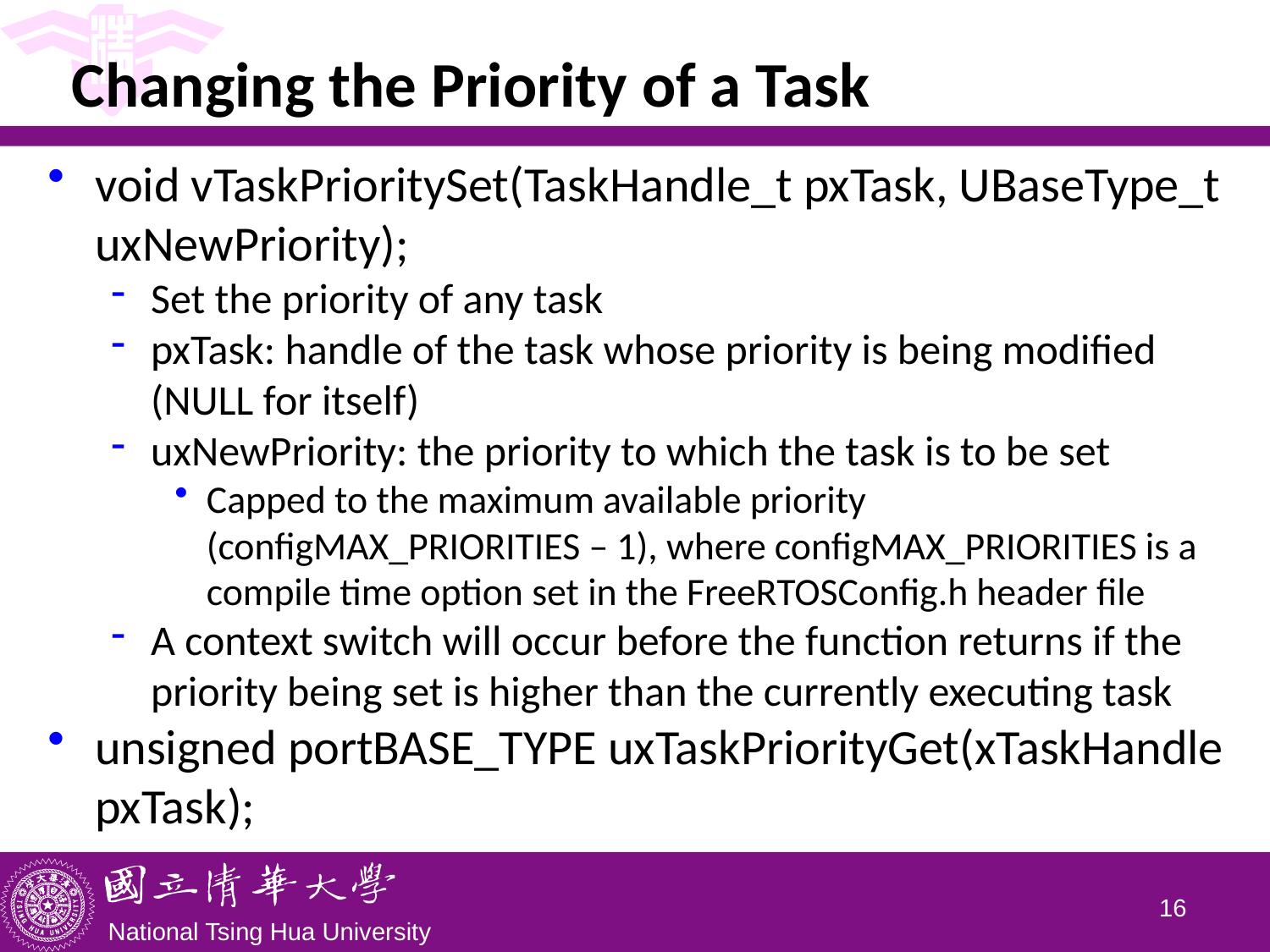

# Changing the Priority of a Task
void vTaskPrioritySet(TaskHandle_t pxTask, UBaseType_t uxNewPriority);
Set the priority of any task
pxTask: handle of the task whose priority is being modified (NULL for itself)
uxNewPriority: the priority to which the task is to be set
Capped to the maximum available priority (configMAX_PRIORITIES – 1), where configMAX_PRIORITIES is a compile time option set in the FreeRTOSConfig.h header file
A context switch will occur before the function returns if the priority being set is higher than the currently executing task
unsigned portBASE_TYPE uxTaskPriorityGet(xTaskHandle pxTask);
16